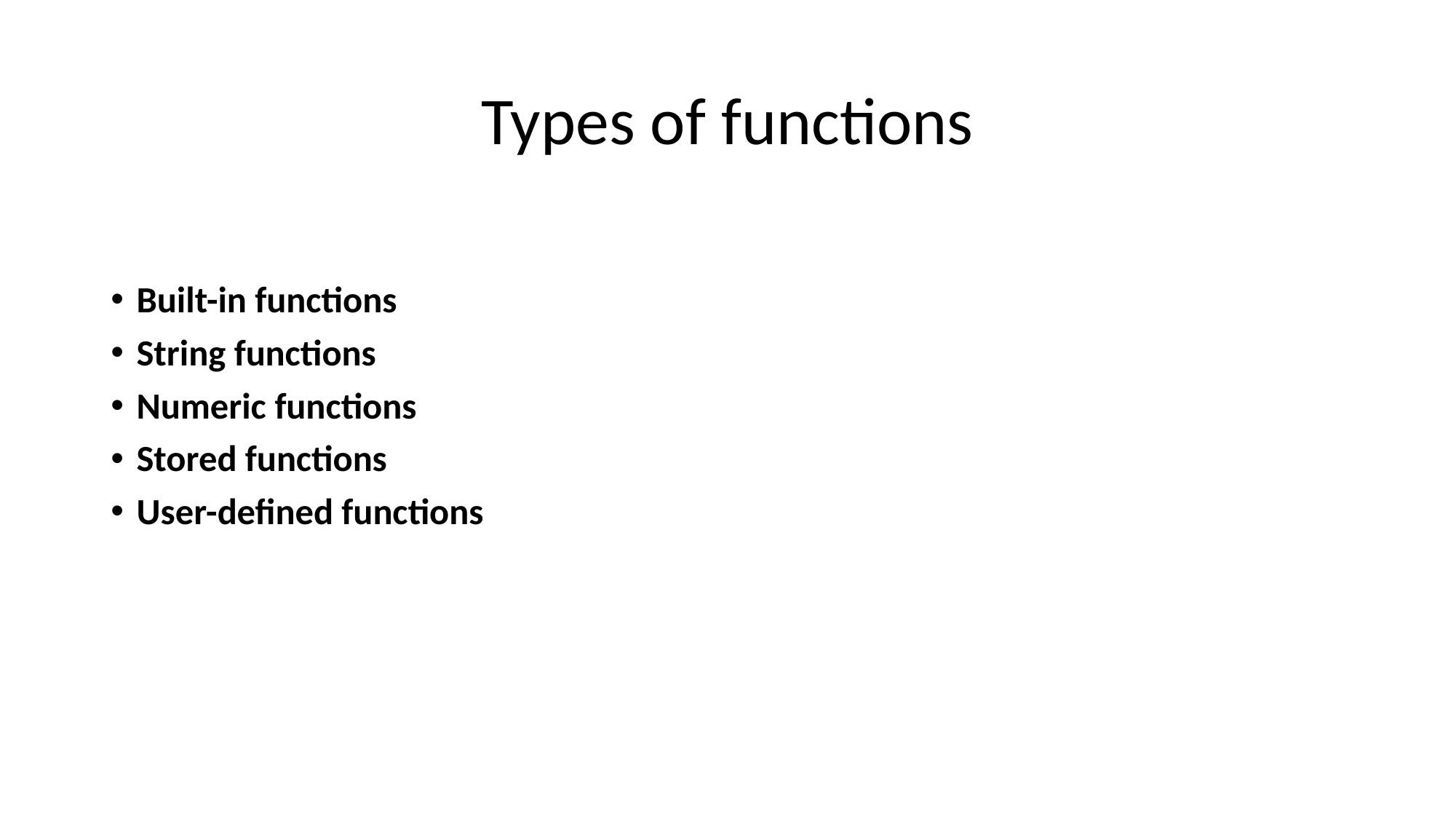

# Types of functions

Built-in functions
String functions
Numeric functions
Stored functions
User-defined functions